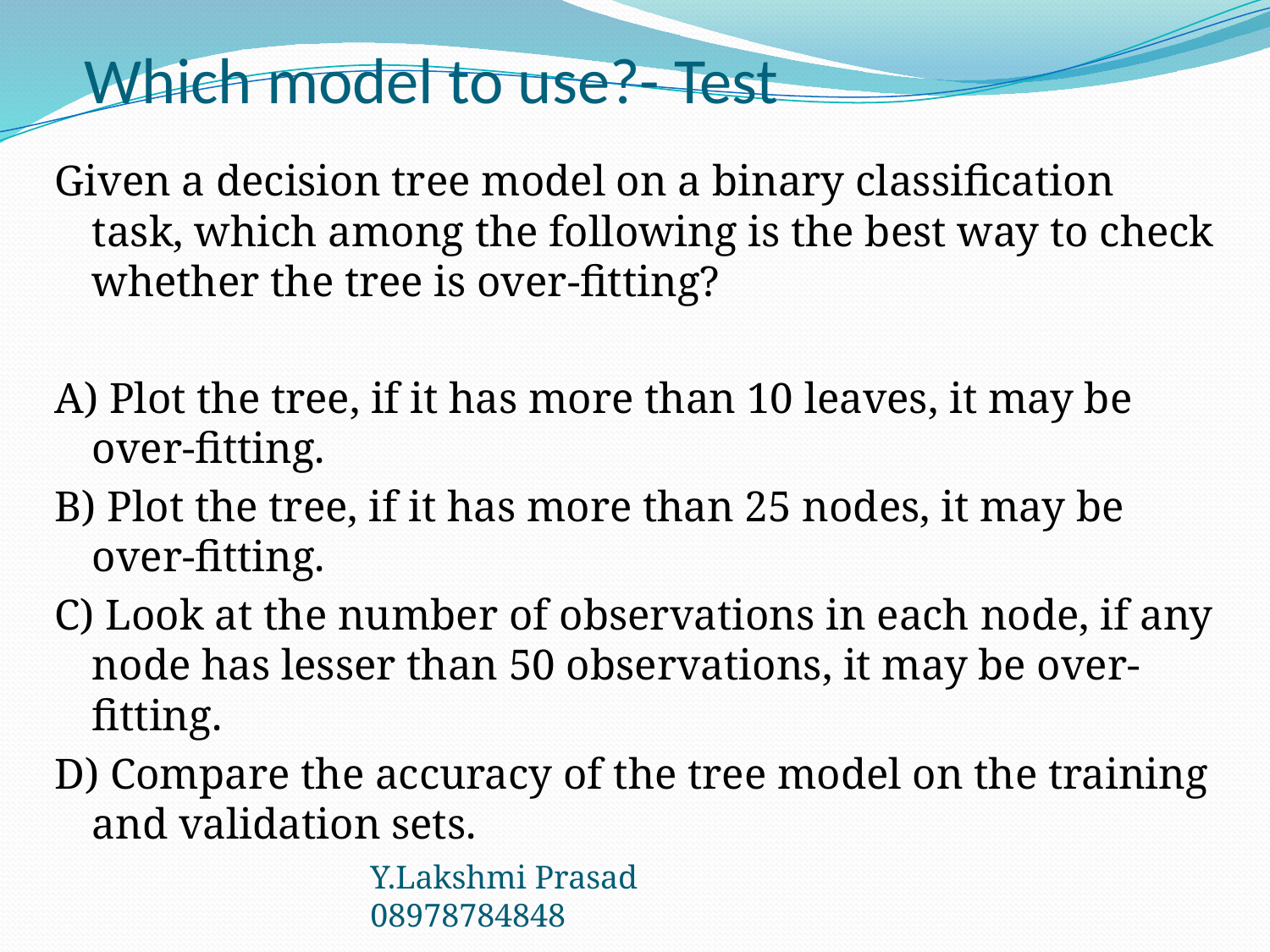

# Which model to use?- Test
Given a decision tree model on a binary classification task, which among the following is the best way to check whether the tree is over-fitting?

A) Plot the tree, if it has more than 10 leaves, it may be over-fitting.
B) Plot the tree, if it has more than 25 nodes, it may be over-fitting.
C) Look at the number of observations in each node, if any node has lesser than 50 observations, it may be over-fitting.
D) Compare the accuracy of the tree model on the training and validation sets.

Y.Lakshmi Prasad 08978784848